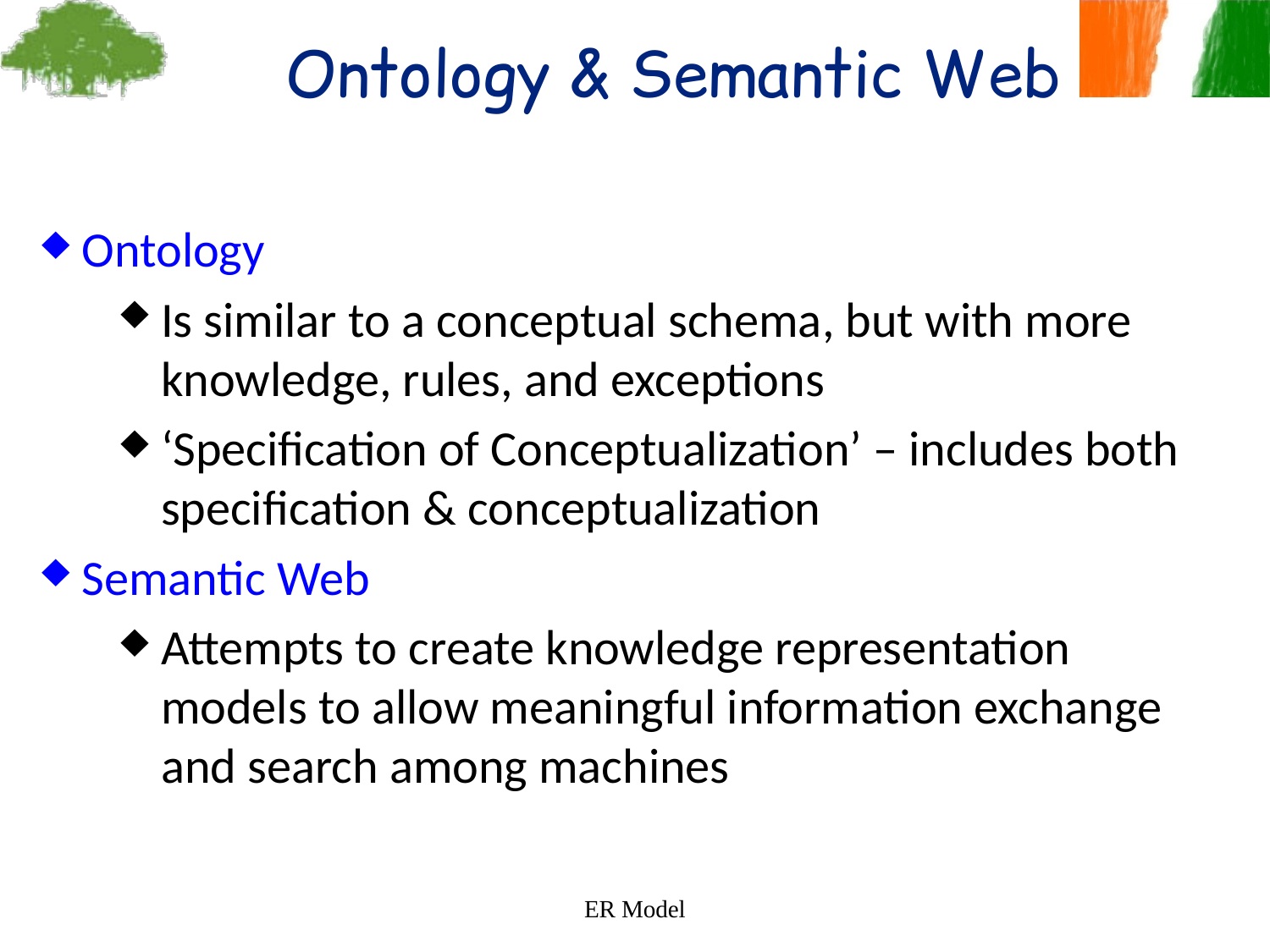

Ontology & Semantic Web

Ontology
Is similar to a conceptual schema, but with more knowledge, rules, and exceptions
‘Specification of Conceptualization’ – includes both specification & conceptualization
Semantic Web
Attempts to create knowledge representation models to allow meaningful information exchange and search among machines

ER Model